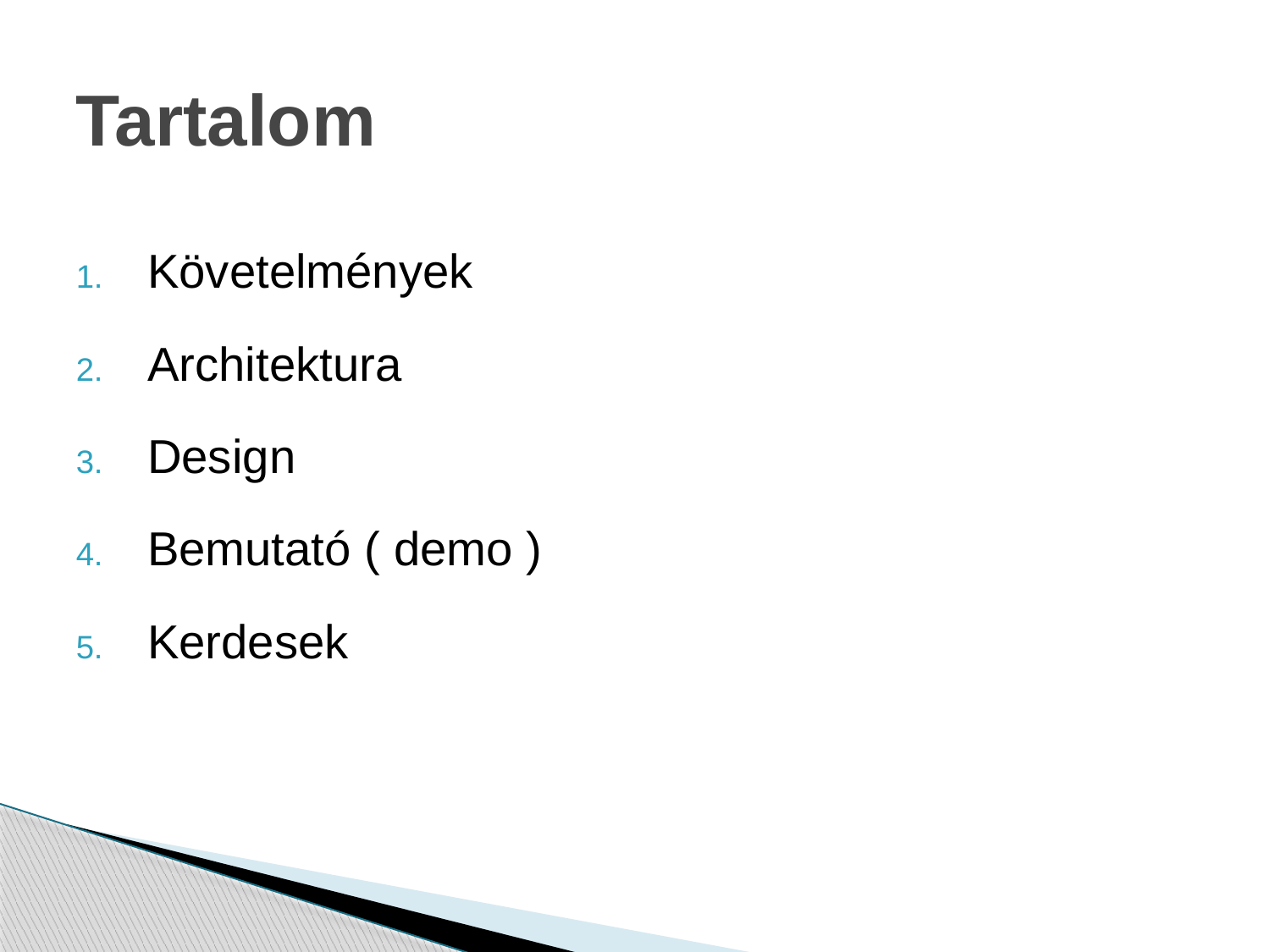

# Tartalom
Követelmények
Architektura
Design
Bemutató ( demo )
Kerdesek